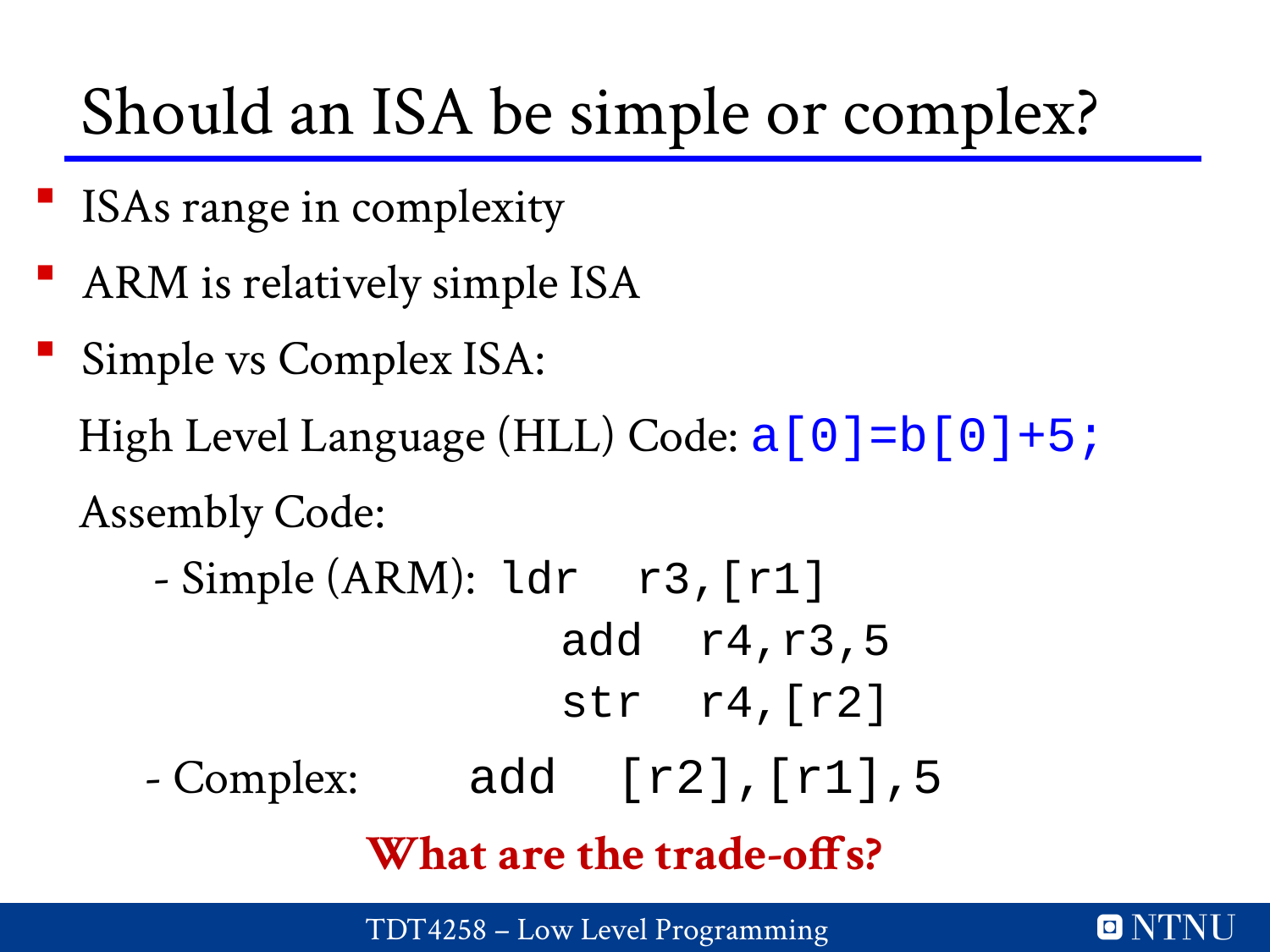

Should an ISA be simple or complex?
ISAs range in complexity
ARM is relatively simple ISA
Simple vs Complex ISA:
    High Level Language (HLL) Code: a[0]=b[0]+5;
    Assembly Code:
     - Simple (ARM):  ldr  r3,[r1]
			   add  r4,r3,5
			   str  r4,[r2]
          - Complex:          add  [r2],[r1],5
What are the trade-offs?